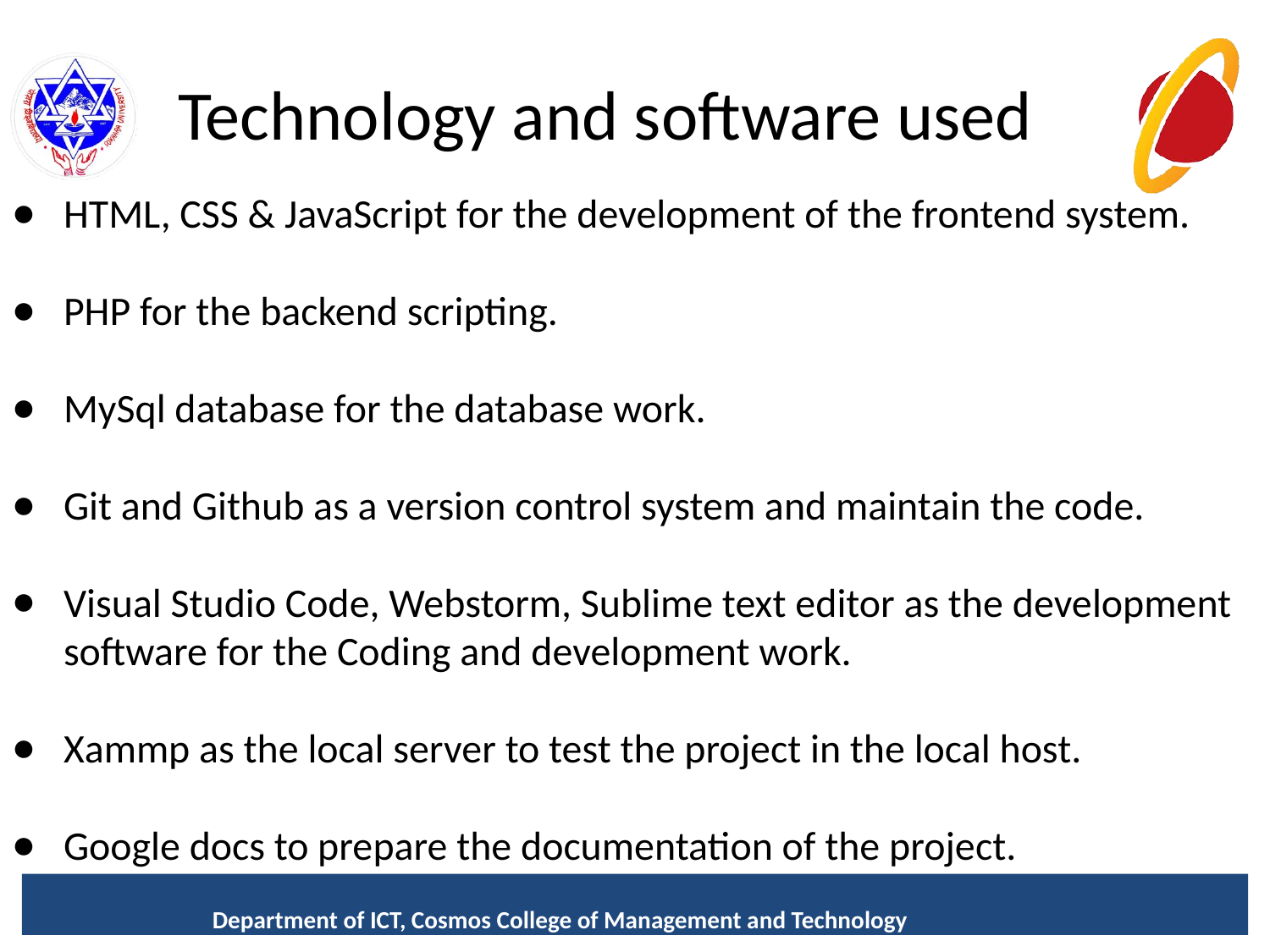

# Technology and software used
HTML, CSS & JavaScript for the development of the frontend system.

PHP for the backend scripting.

MySql database for the database work.

Git and Github as a version control system and maintain the code.

Visual Studio Code, Webstorm, Sublime text editor as the development software for the Coding and development work.

Xammp as the local server to test the project in the local host.

Google docs to prepare the documentation of the project.

Department of ICT, Cosmos College of Management and Technology